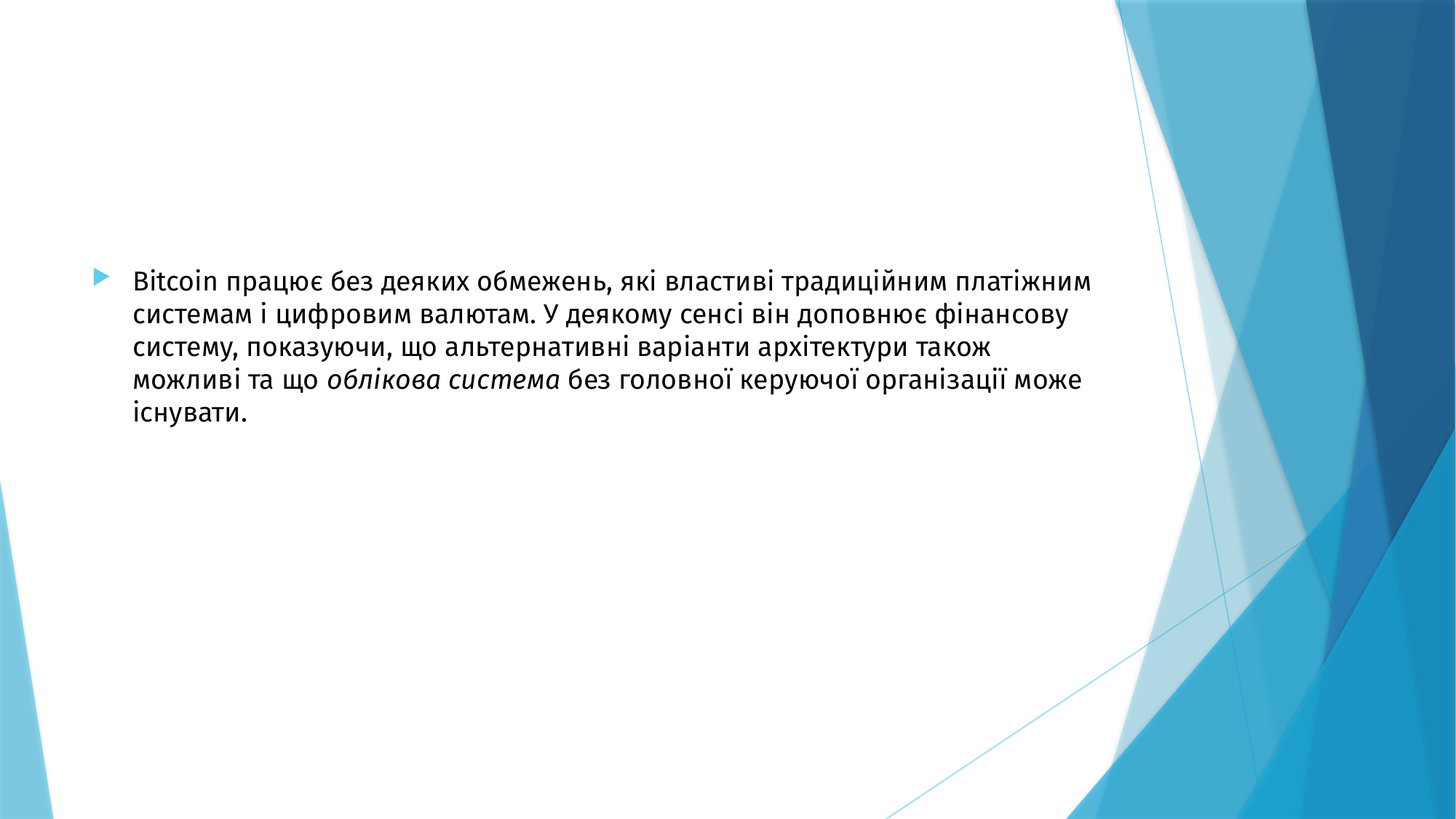

#
Bitcoin працює без деяких обмежень, які властиві традиційним платіжним системам і цифровим валютам. У деякому сенсі він доповнює фінансову систему, показуючи, що альтернативні варіанти архітектури також можливі та що облікова система без головної керуючої організації може існувати.